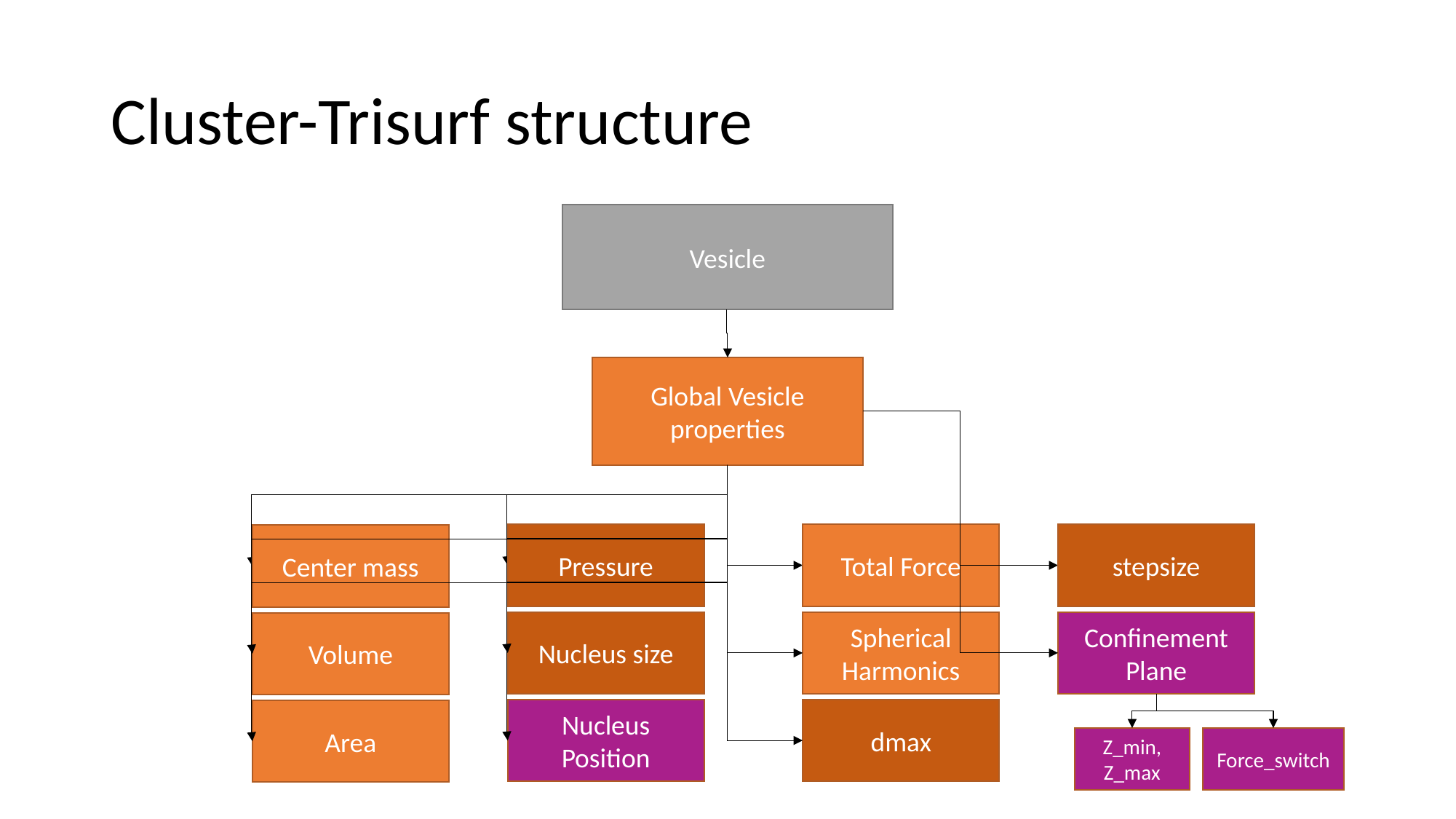

# Cluster-Trisurf structure
Vesicle
Global Vesicle properties
Pressure
Total Force
stepsize
Center mass
Nucleus size
Spherical Harmonics
Confinement Plane
Volume
Nucleus Position
dmax
Area
Z_min, Z_max
Force_switch